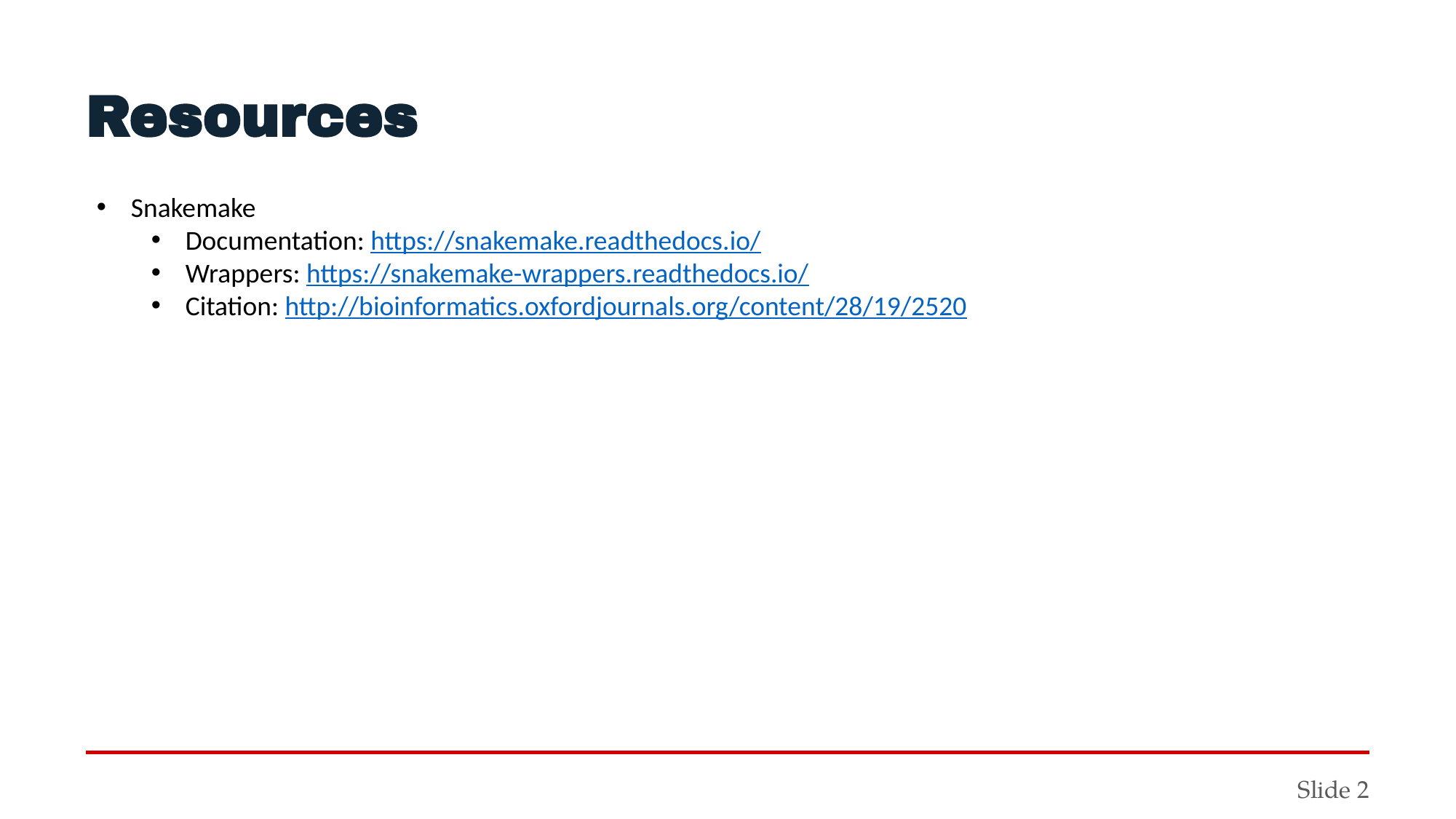

# Resources
Snakemake
Documentation: https://snakemake.readthedocs.io/
Wrappers: https://snakemake-wrappers.readthedocs.io/
Citation: http://bioinformatics.oxfordjournals.org/content/28/19/2520

Slide 2